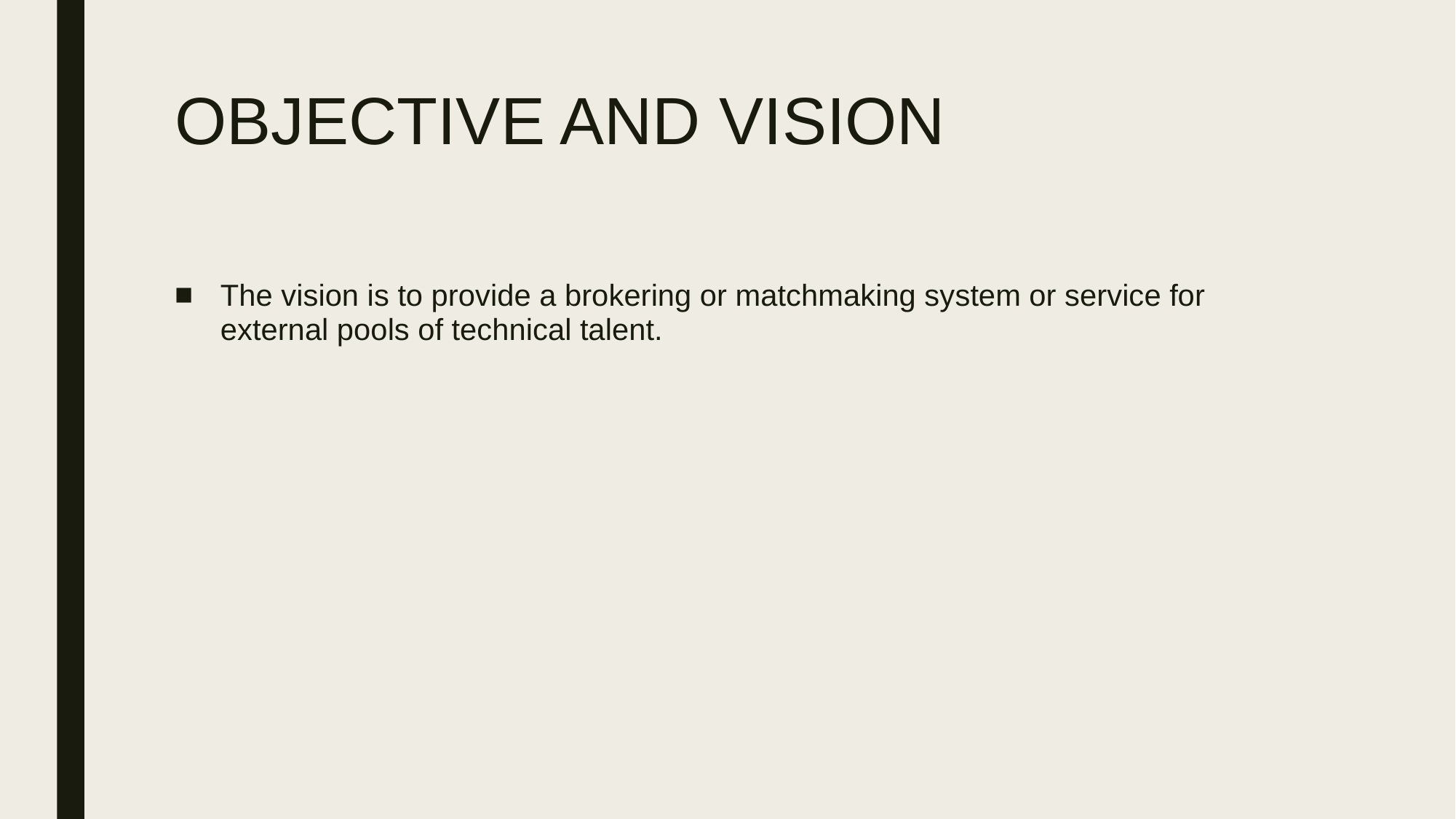

# OBJECTIVE AND VISION
The vision is to provide a brokering or matchmaking system or service for external pools of technical talent.